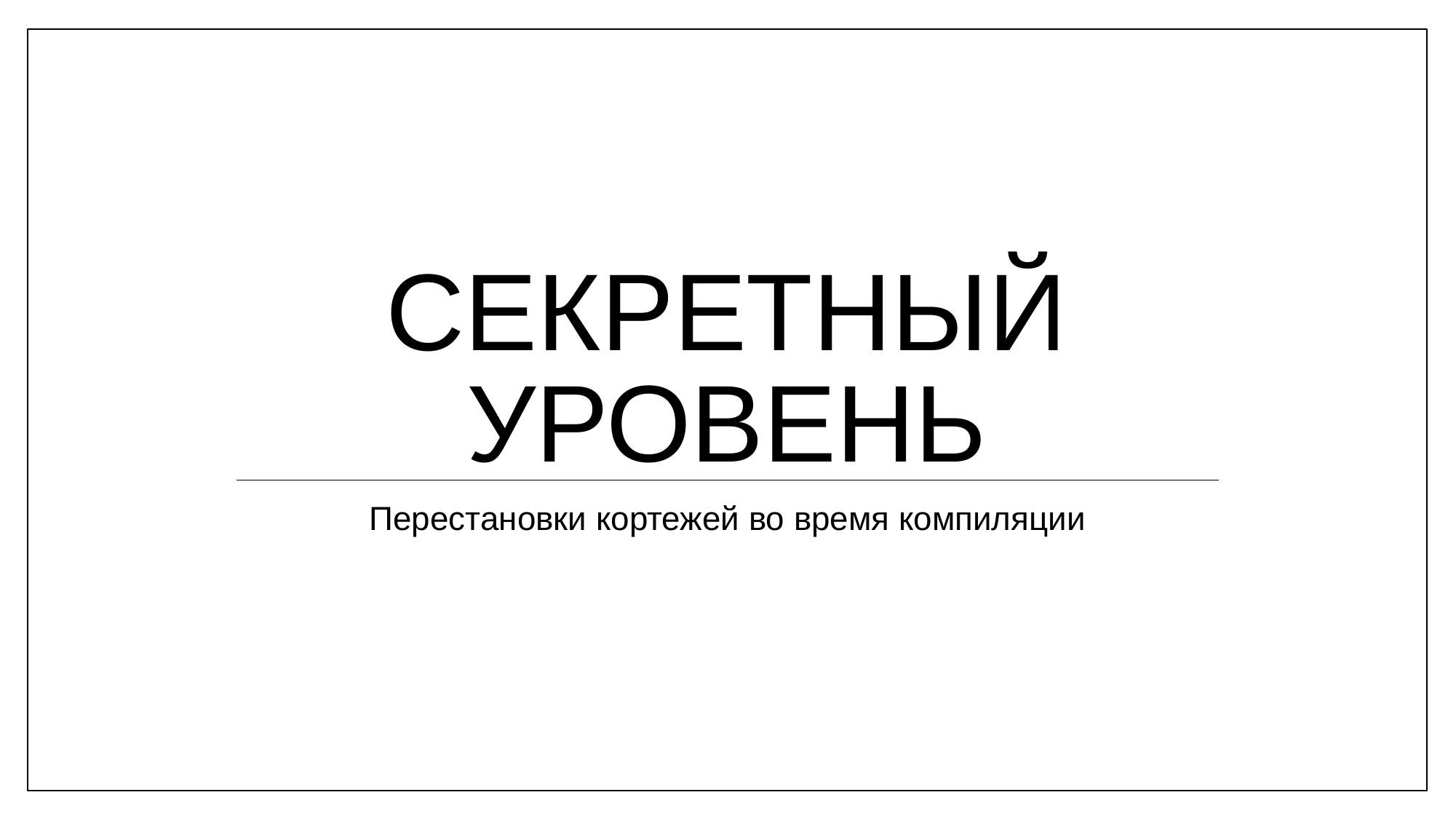

# секретный уровень
Перестановки кортежей во время компиляции